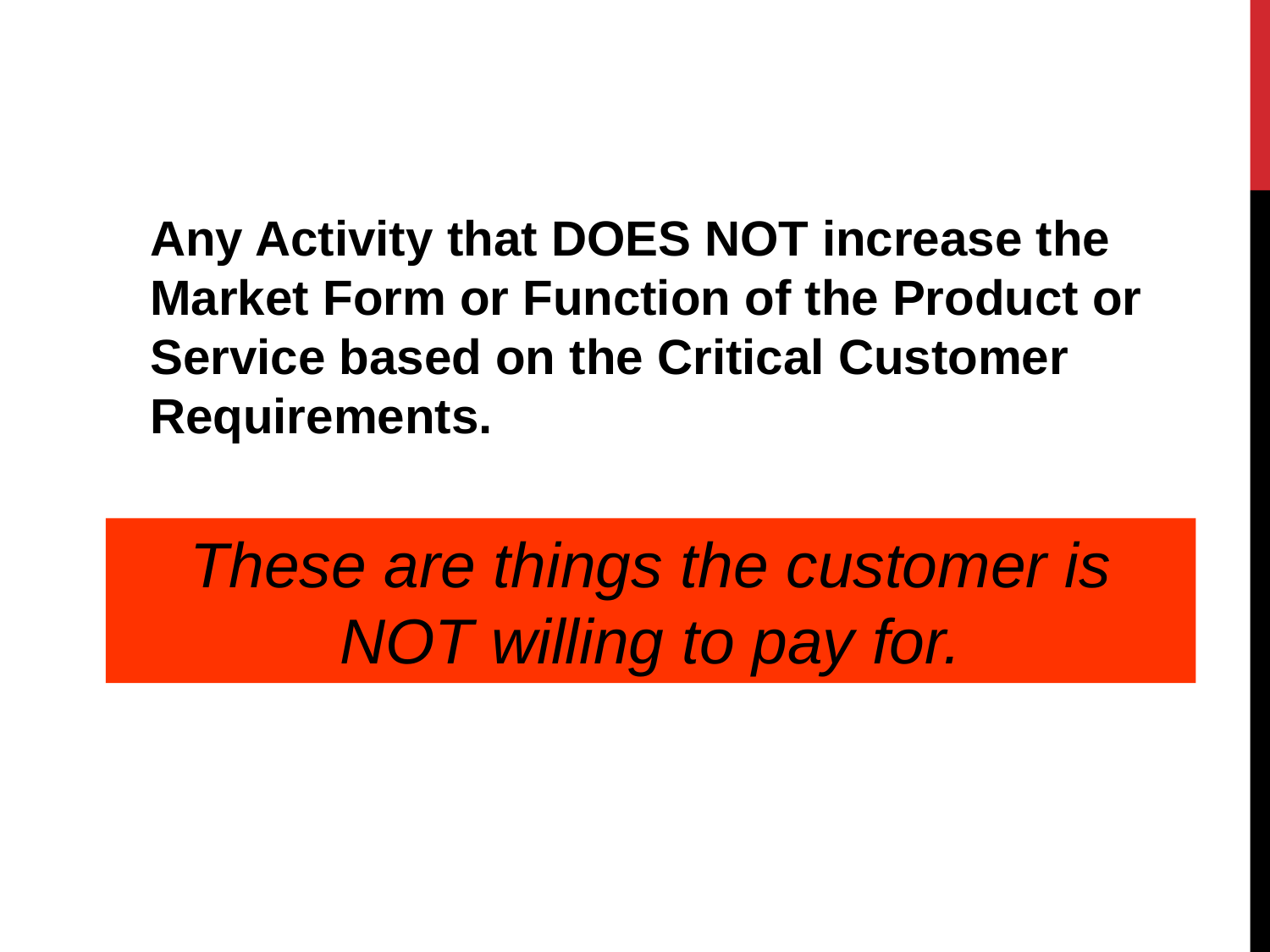

What is WASTE?

Any Activity that DOES NOT increase the Market Form or Function of the Product or Service based on the Critical Customer Requirements.

These are things the customer is NOT willing to pay for.